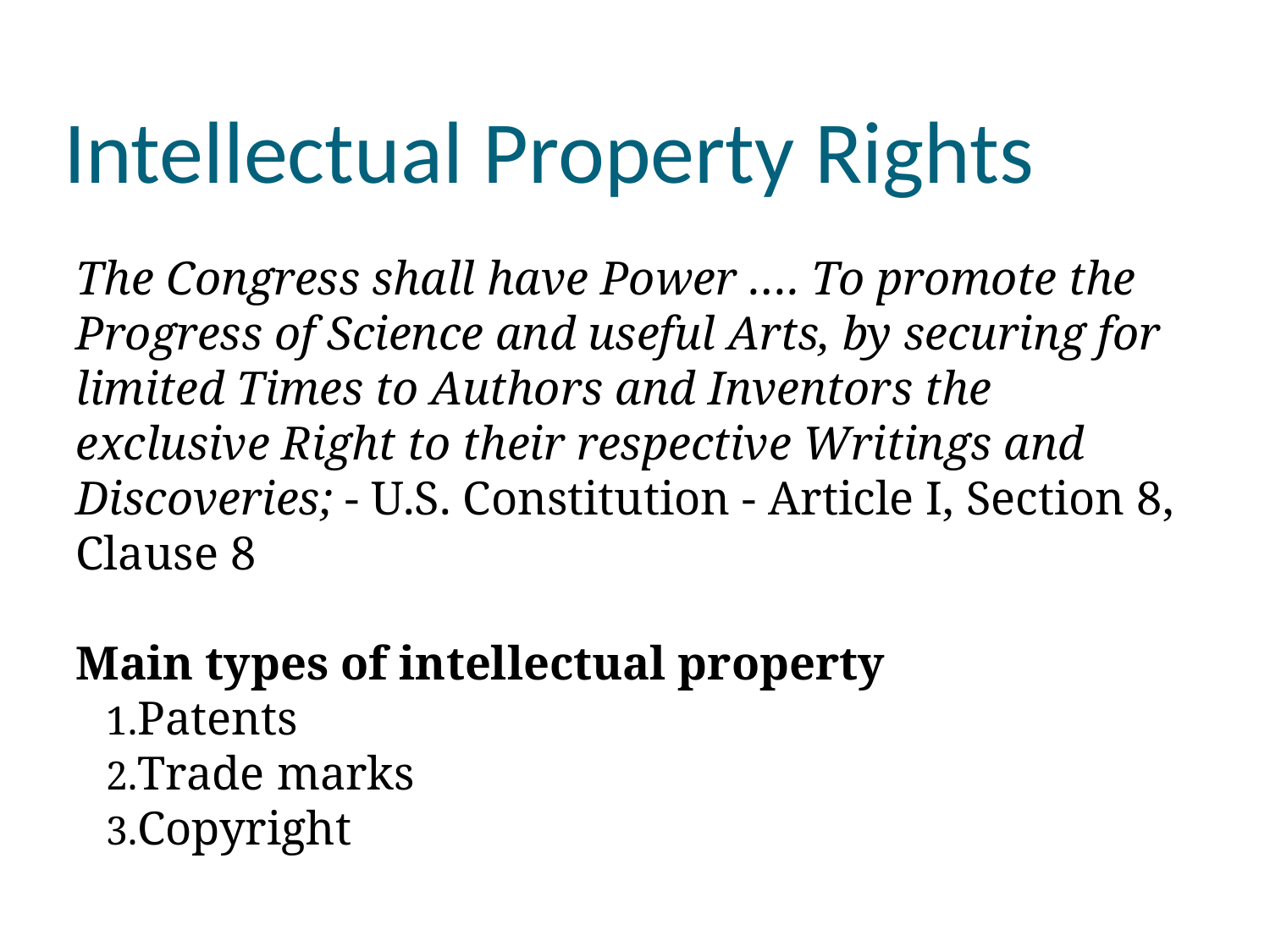

Intellectual Property Rights
The Congress shall have Power …. To promote the Progress of Science and useful Arts, by securing for limited Times to Authors and Inventors the exclusive Right to their respective Writings and Discoveries; - U.S. Constitution - Article I, Section 8, Clause 8

Main types of intellectual property
Patents
Trade marks
Copyright